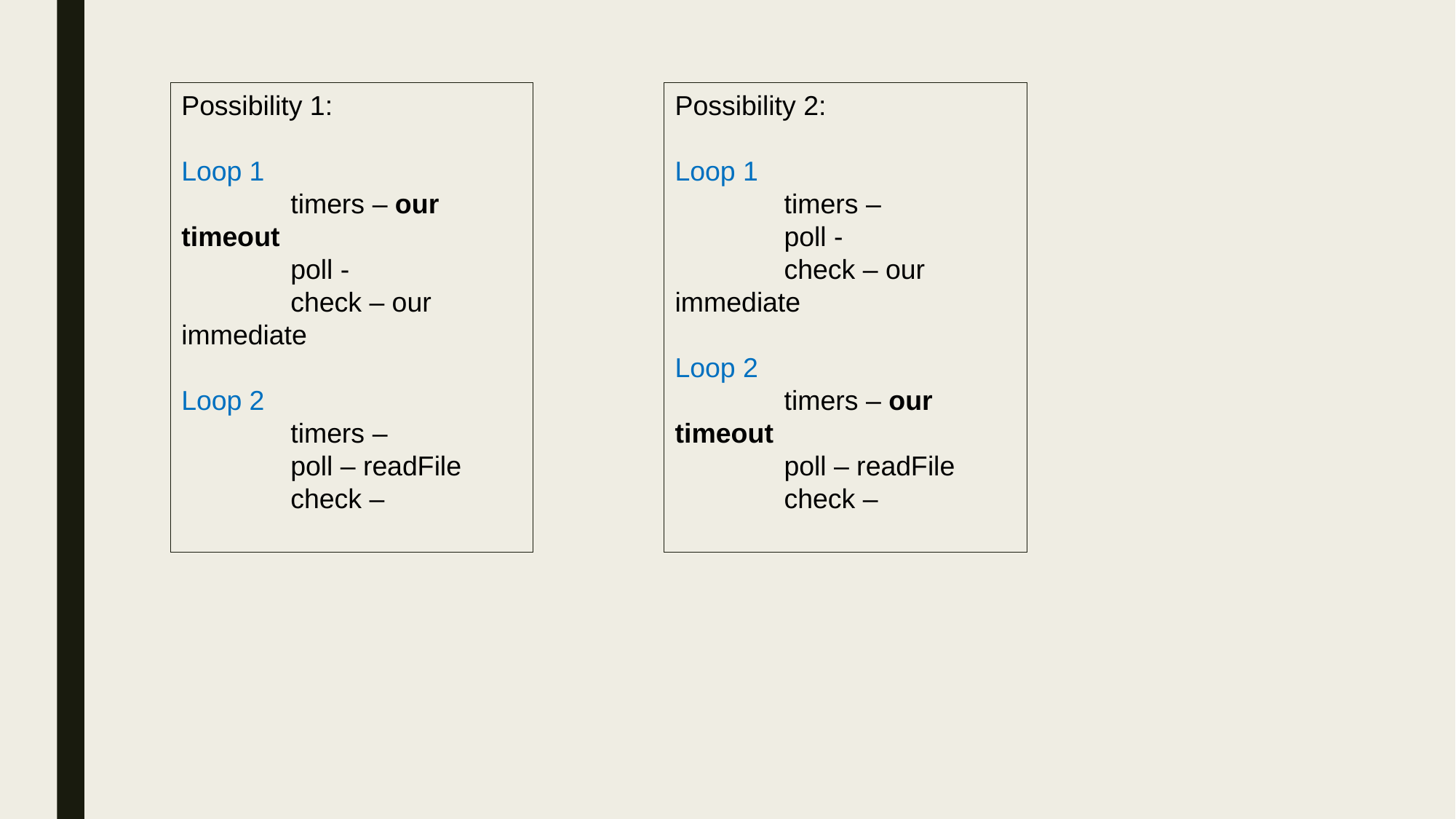

Possibility 1:

Loop 1
	timers – our timeout
	poll -
	check – our immediate

Loop 2
	timers –
	poll – readFile
	check –

Possibility 2:

Loop 1
	timers –
	poll -
	check – our immediate

Loop 2
	timers – our timeout
	poll – readFile
	check –